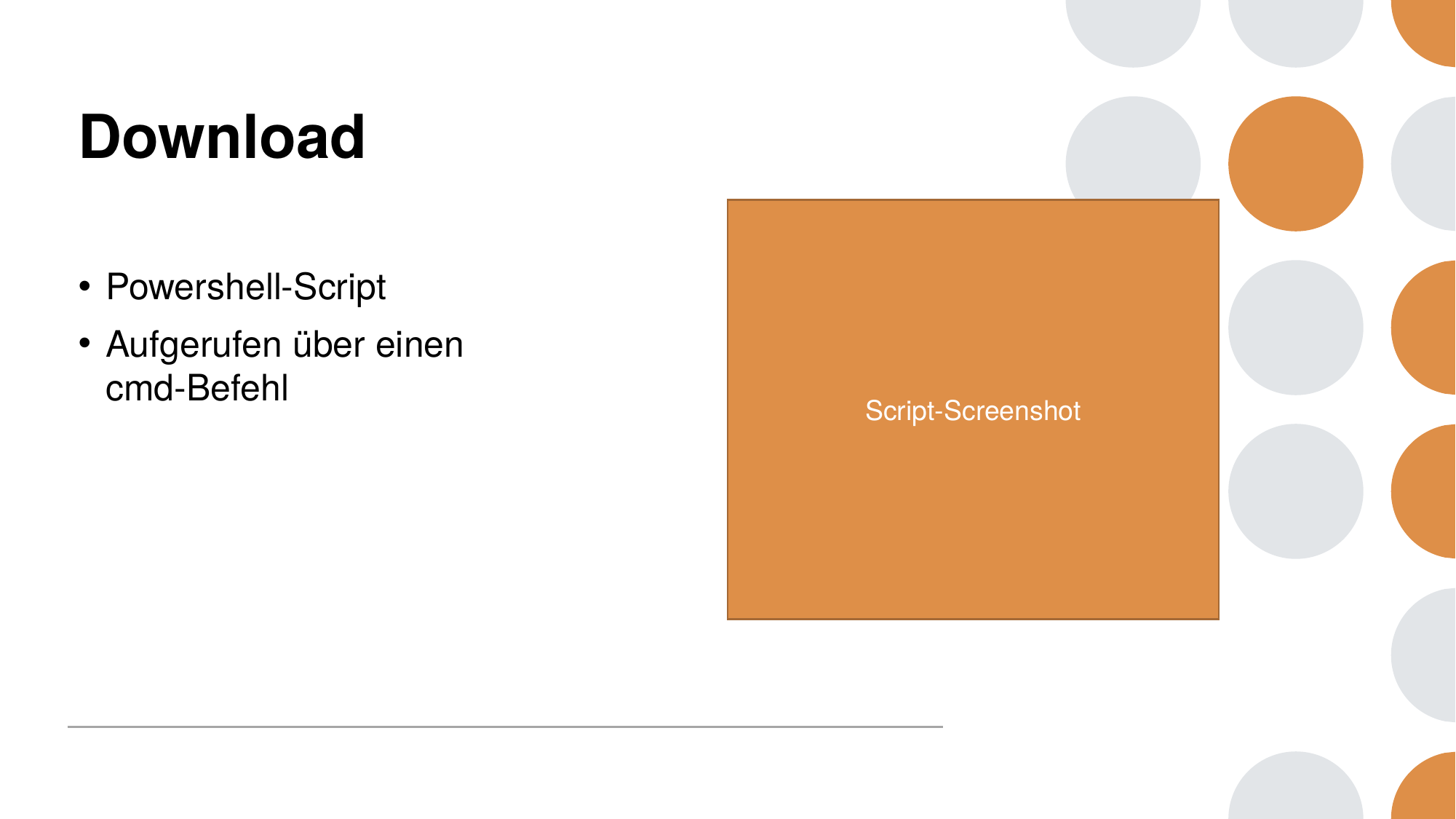

# Download
Script-Screenshot
Powershell-Script
Aufgerufen über einen cmd-Befehl